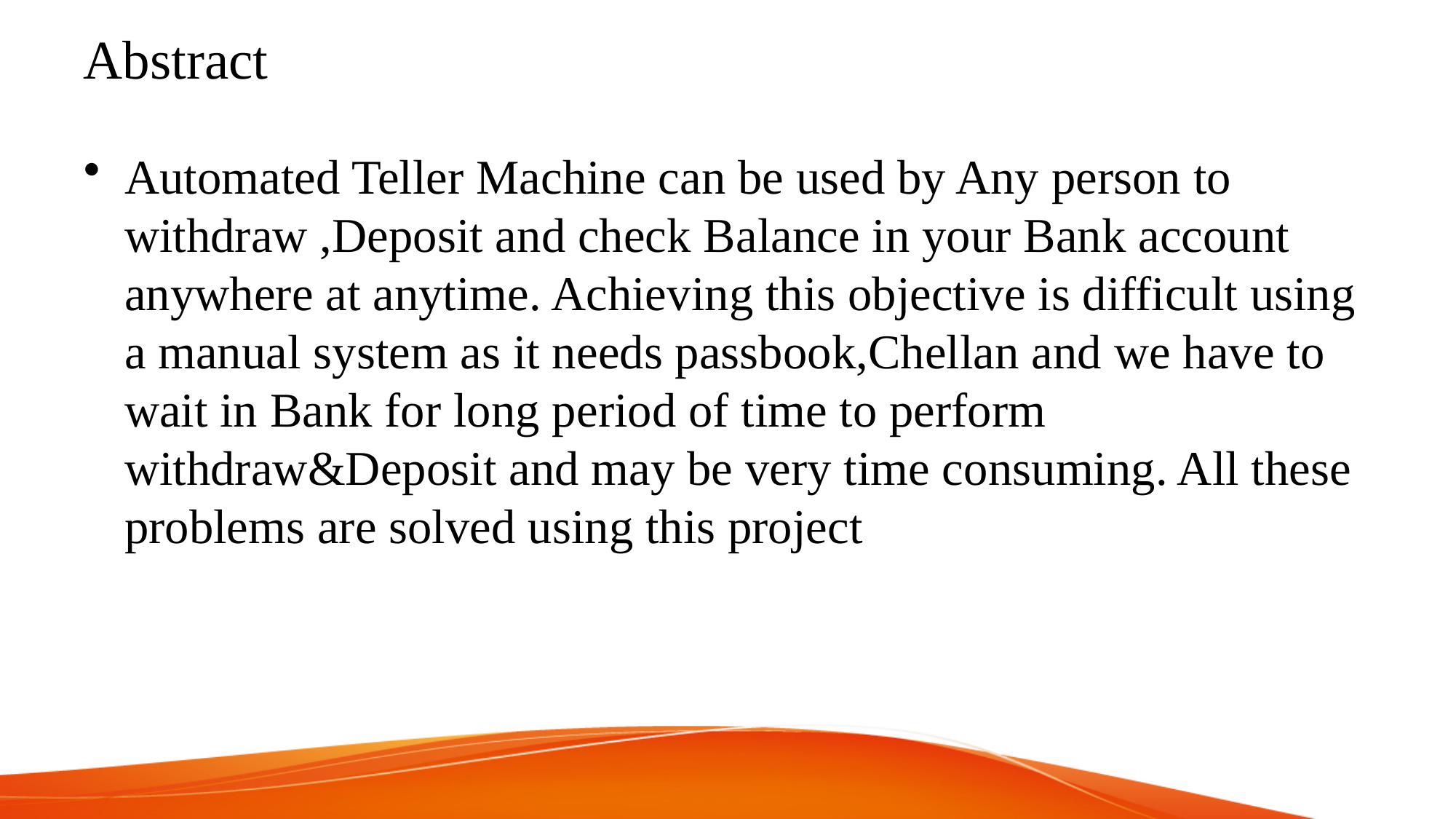

# Abstract
Automated Teller Machine can be used by Any person to withdraw ,Deposit and check Balance in your Bank account anywhere at anytime. Achieving this objective is difficult using a manual system as it needs passbook,Chellan and we have to wait in Bank for long period of time to perform withdraw&Deposit and may be very time consuming. All these problems are solved using this project